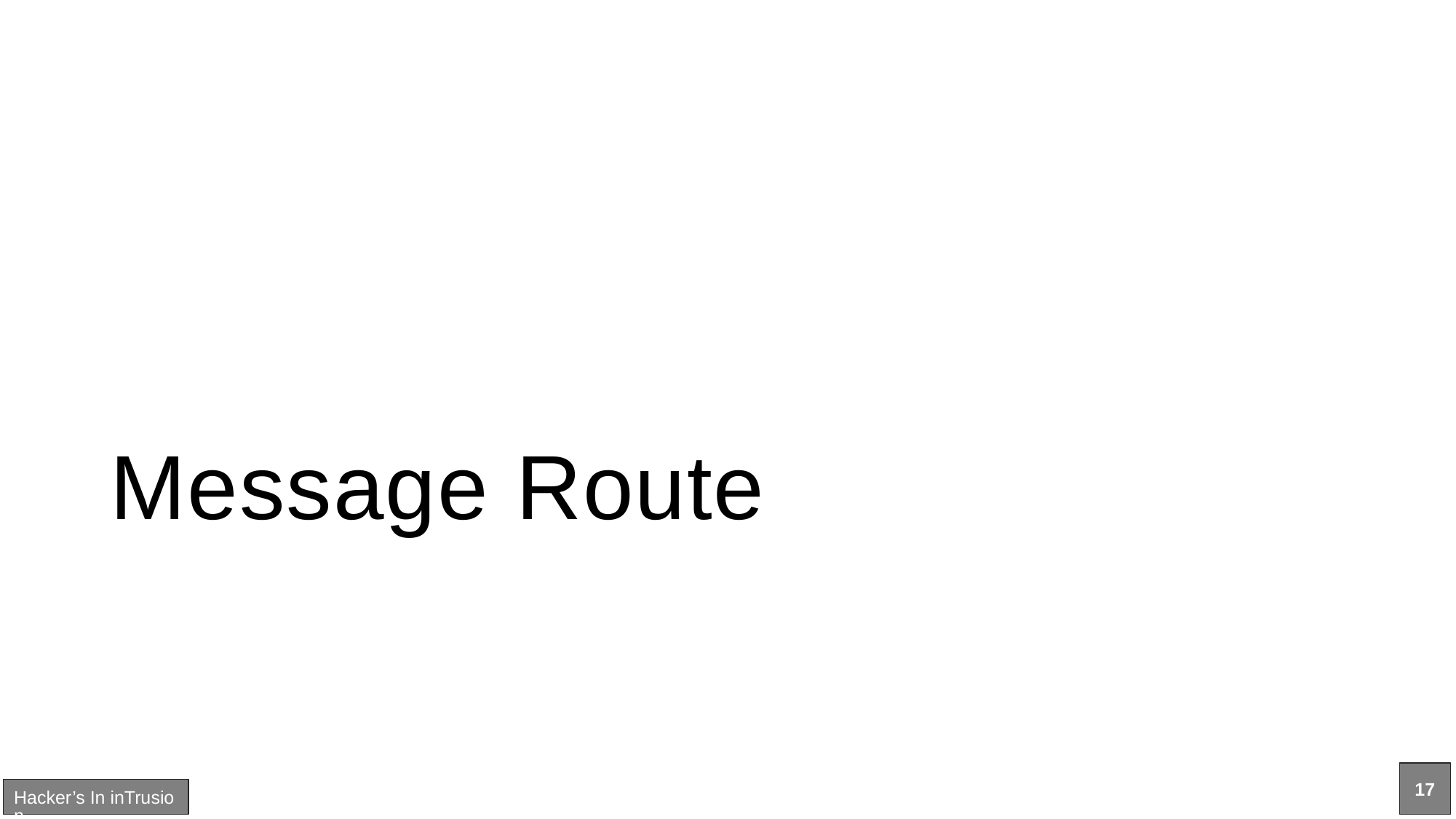

# Message Route

17
Hacker’s In inTrusion